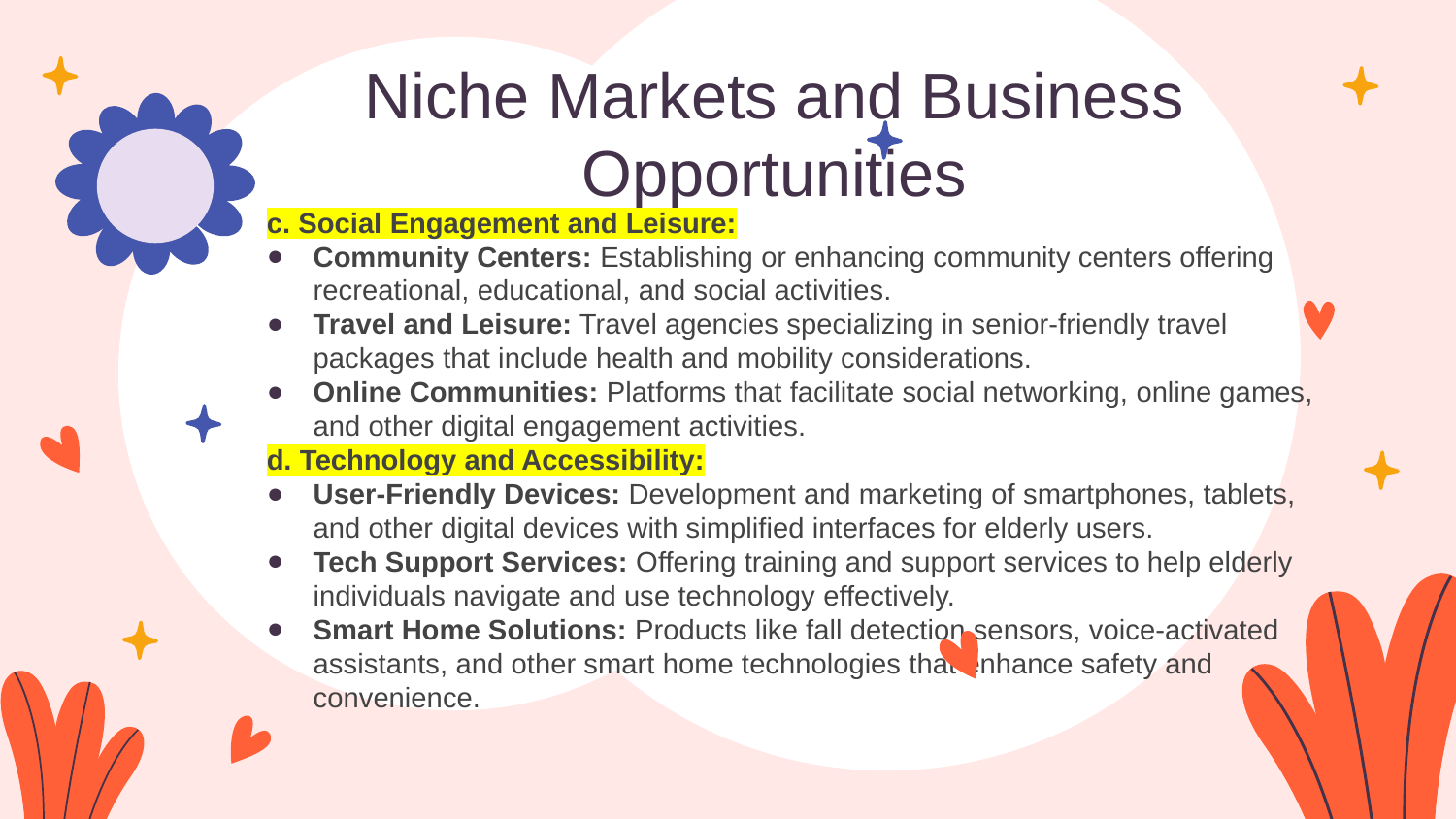

# Niche Markets and Business Opportunities

c. Social Engagement and Leisure:
Community Centers: Establishing or enhancing community centers offering recreational, educational, and social activities.
Travel and Leisure: Travel agencies specializing in senior-friendly travel packages that include health and mobility considerations.
Online Communities: Platforms that facilitate social networking, online games, and other digital engagement activities.
d. Technology and Accessibility:
User-Friendly Devices: Development and marketing of smartphones, tablets, and other digital devices with simplified interfaces for elderly users.
Tech Support Services: Offering training and support services to help elderly individuals navigate and use technology effectively.
Smart Home Solutions: Products like fall detection sensors, voice-activated assistants, and other smart home technologies that enhance safety and convenience.